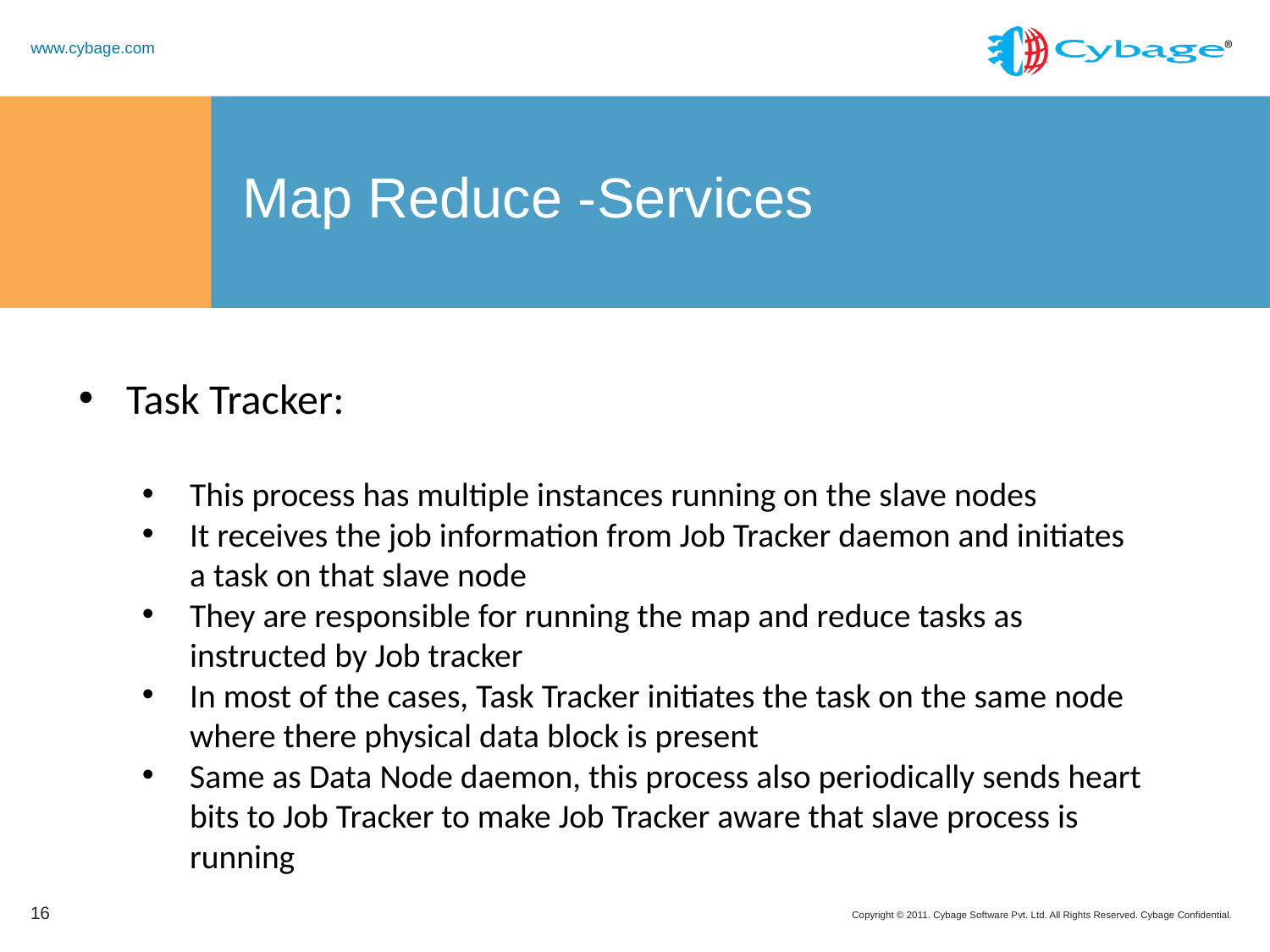

# Map Reduce -Services
Task Tracker:

This process has multiple instances running on the slave nodes
It receives the job information from Job Tracker daemon and initiates a task on that slave node
They are responsible for running the map and reduce tasks as instructed by Job tracker
In most of the cases, Task Tracker initiates the task on the same node where there physical data block is present
Same as Data Node daemon, this process also periodically sends heart bits to Job Tracker to make Job Tracker aware that slave process is running
16